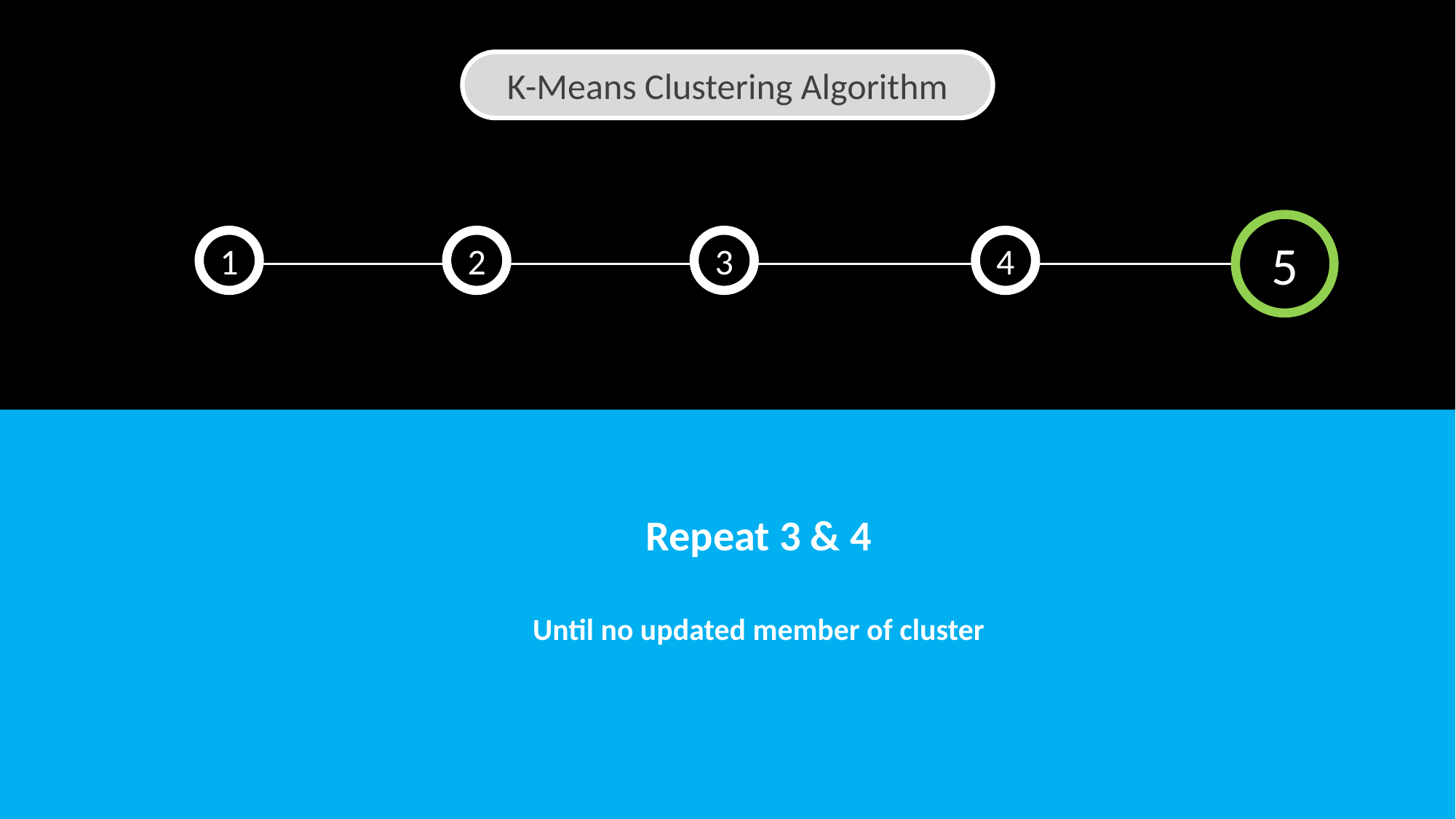

K-Means Clustering Algorithm
5
2
3
4
1

Repeat 3 & 4

Until no updated member of cluster
Update Centroid

Mean of Data in Centroid